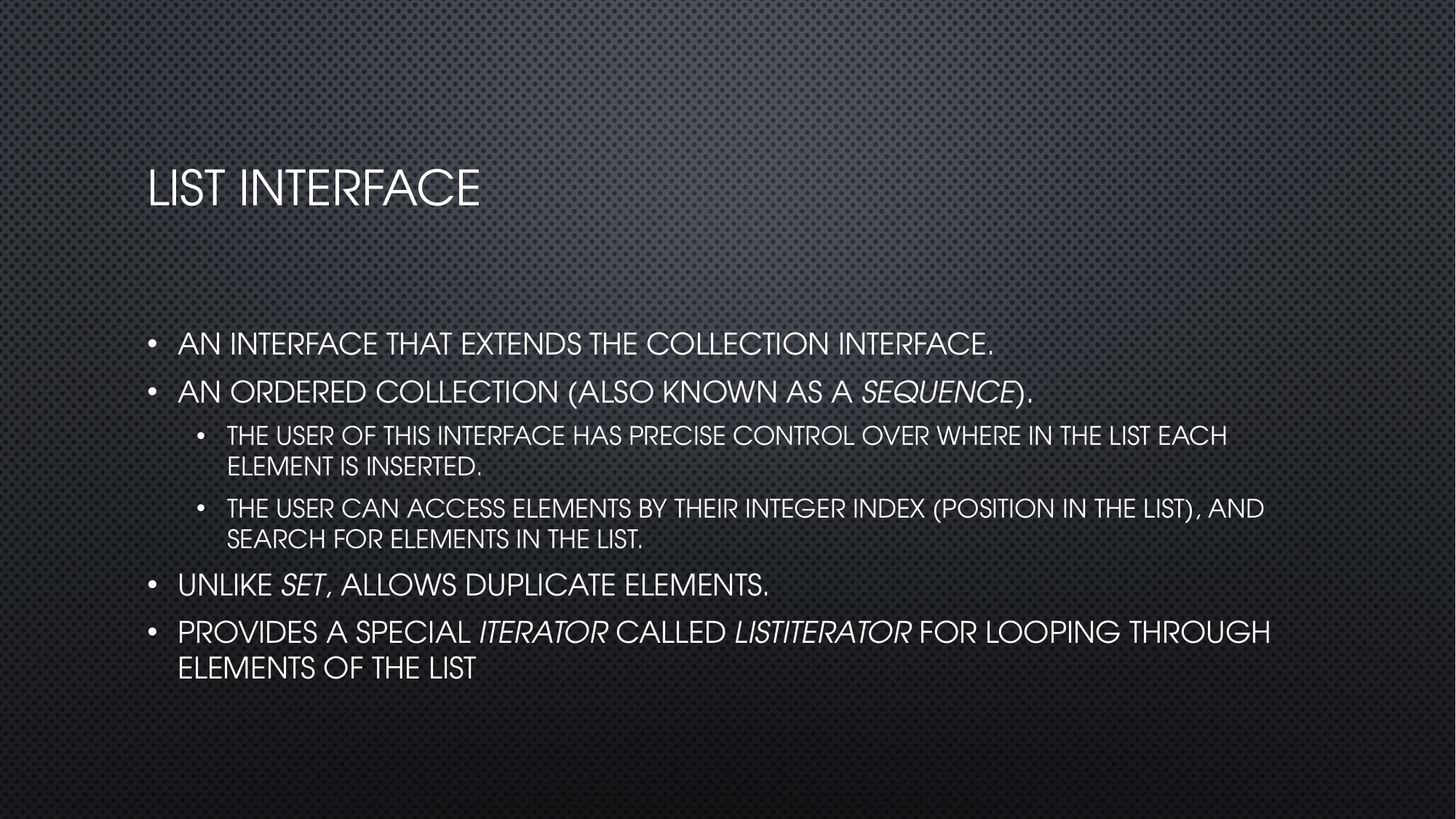

# List Interface
An interface that extends the Collection interface.
An ordered collection (also known as a sequence).
The user of this interface has precise control over where in the list each element is inserted.
The user can access elements by their integer index (position in the list), and search for elements in the list.
Unlike Set, allows duplicate elements.
Provides a special Iterator called ListIterator for looping through elements of the List